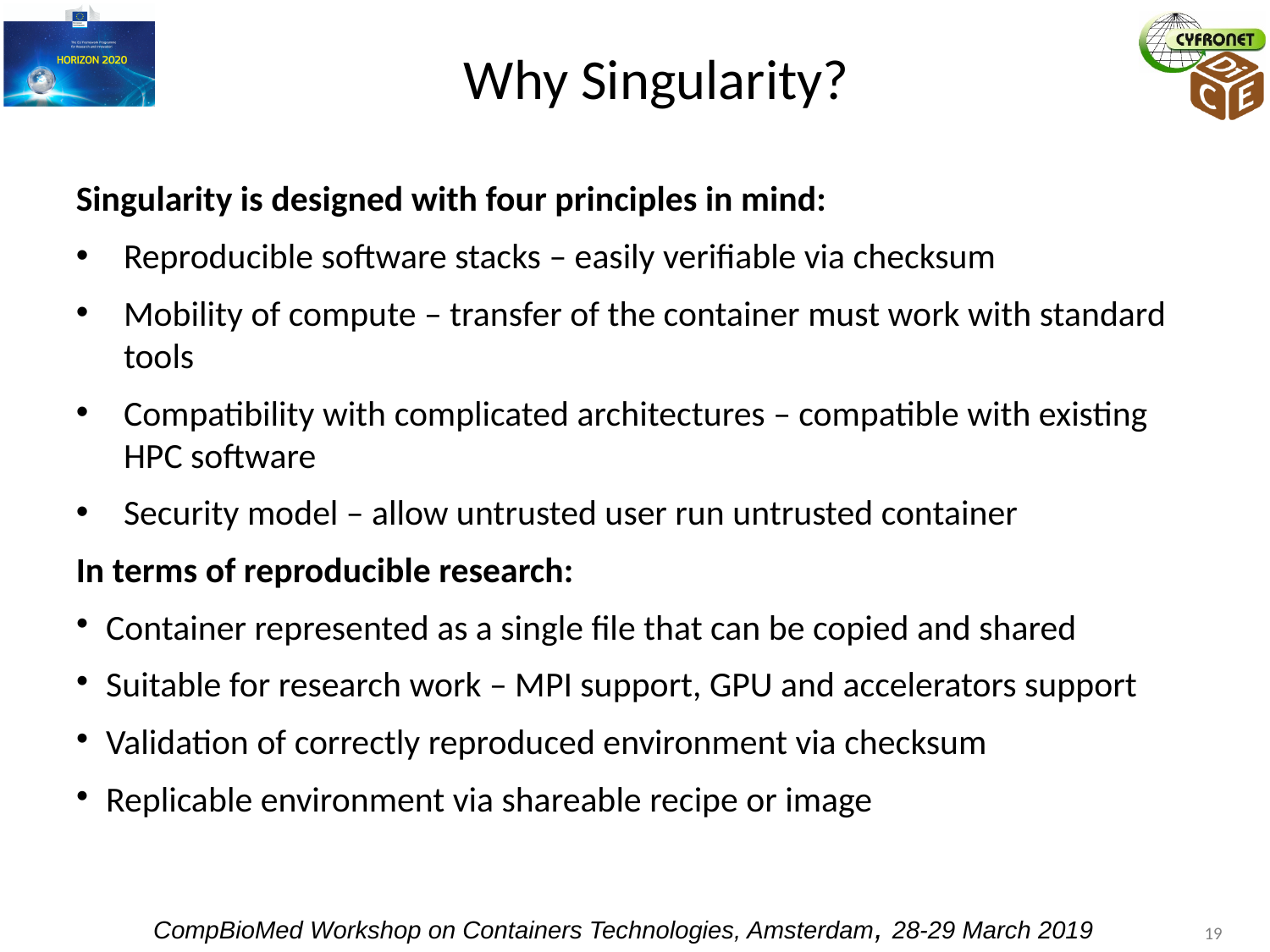

Why Singularity?
Singularity is designed with four principles in mind:
Reproducible software stacks – easily verifiable via checksum
Mobility of compute – transfer of the container must work with standard tools
Compatibility with complicated architectures – compatible with existing HPC software
Security model – allow untrusted user run untrusted container
In terms of reproducible research:
Container represented as a single file that can be copied and shared
Suitable for research work – MPI support, GPU and accelerators support
Validation of correctly reproduced environment via checksum
Replicable environment via shareable recipe or image